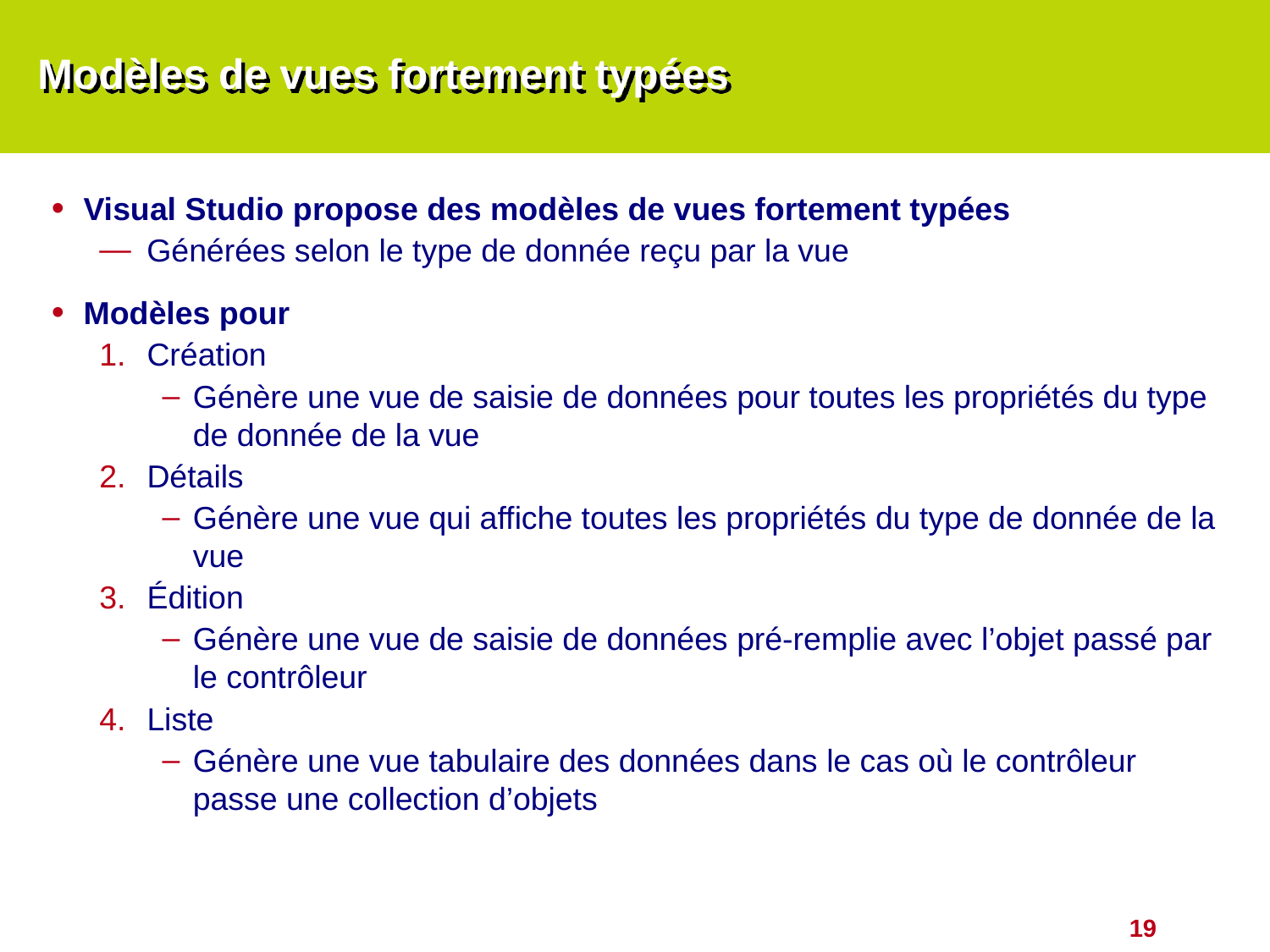

# Modèles de vues fortement typées
Visual Studio propose des modèles de vues fortement typées
Générées selon le type de donnée reçu par la vue
Modèles pour
Création
Génère une vue de saisie de données pour toutes les propriétés du type de donnée de la vue
Détails
Génère une vue qui affiche toutes les propriétés du type de donnée de la vue
Édition
Génère une vue de saisie de données pré-remplie avec l’objet passé par le contrôleur
Liste
Génère une vue tabulaire des données dans le cas où le contrôleur passe une collection d’objets